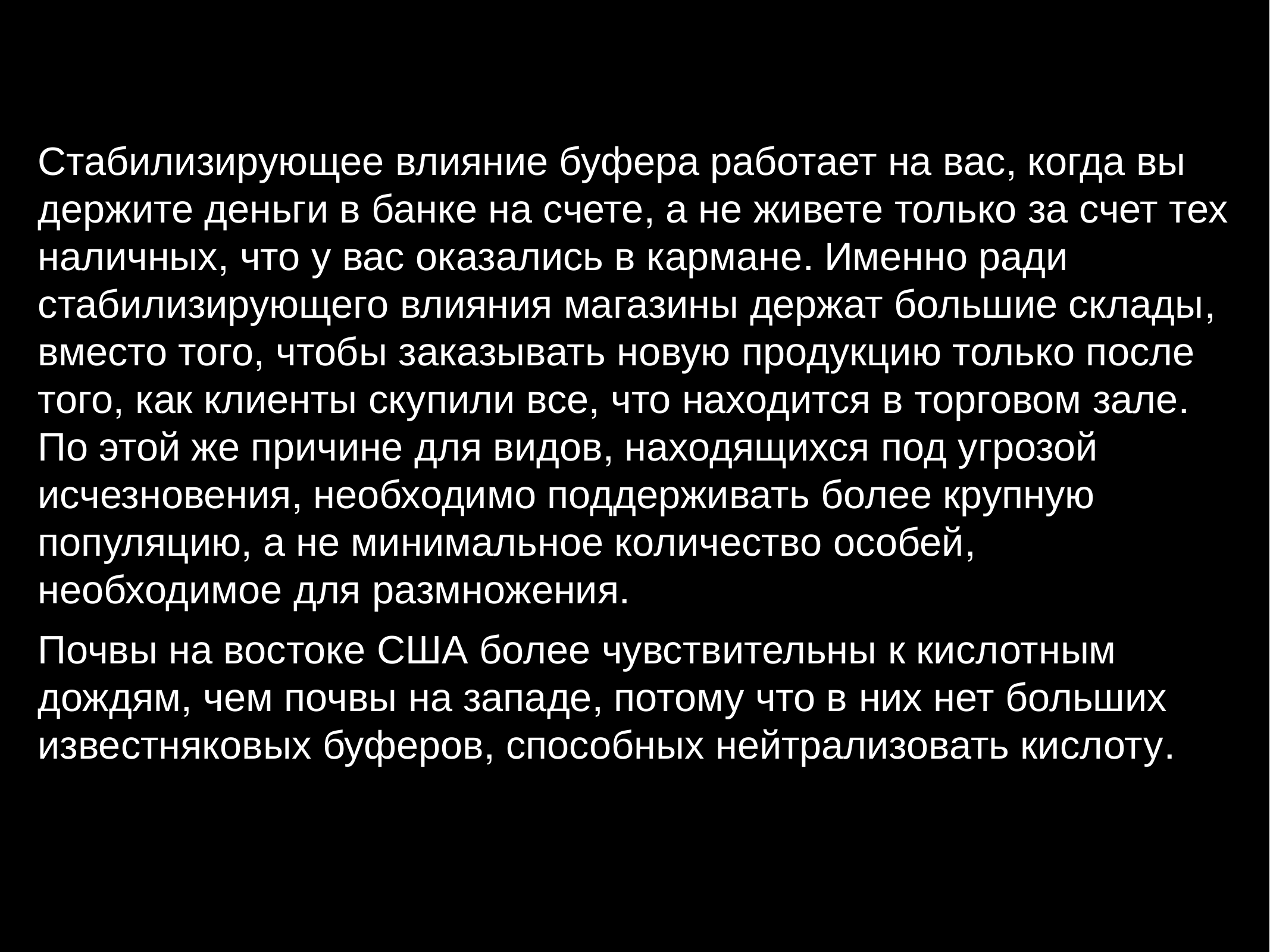

22
Стабилизирующее влияние буфера работает на вас, когда вы держите деньги в банке на счете, а не живете только за счет тех наличных, что у вас оказались в кармане. Именно ради стабилизирующего влияния магазины держат большие склады, вместо того, чтобы заказывать новую продукцию только после того, как клиенты скупили все, что находится в торговом зале. По этой же причине для видов, находящихся под угрозой исчезновения, необходимо поддерживать более крупную популяцию, а не минимальное количество особей, необходимое для размножения.
Почвы на востоке США более чувствительны к кислотным дождям, чем почвы на западе, потому что в них нет больших известняковых буферов, способных нейтрализовать кислоту.